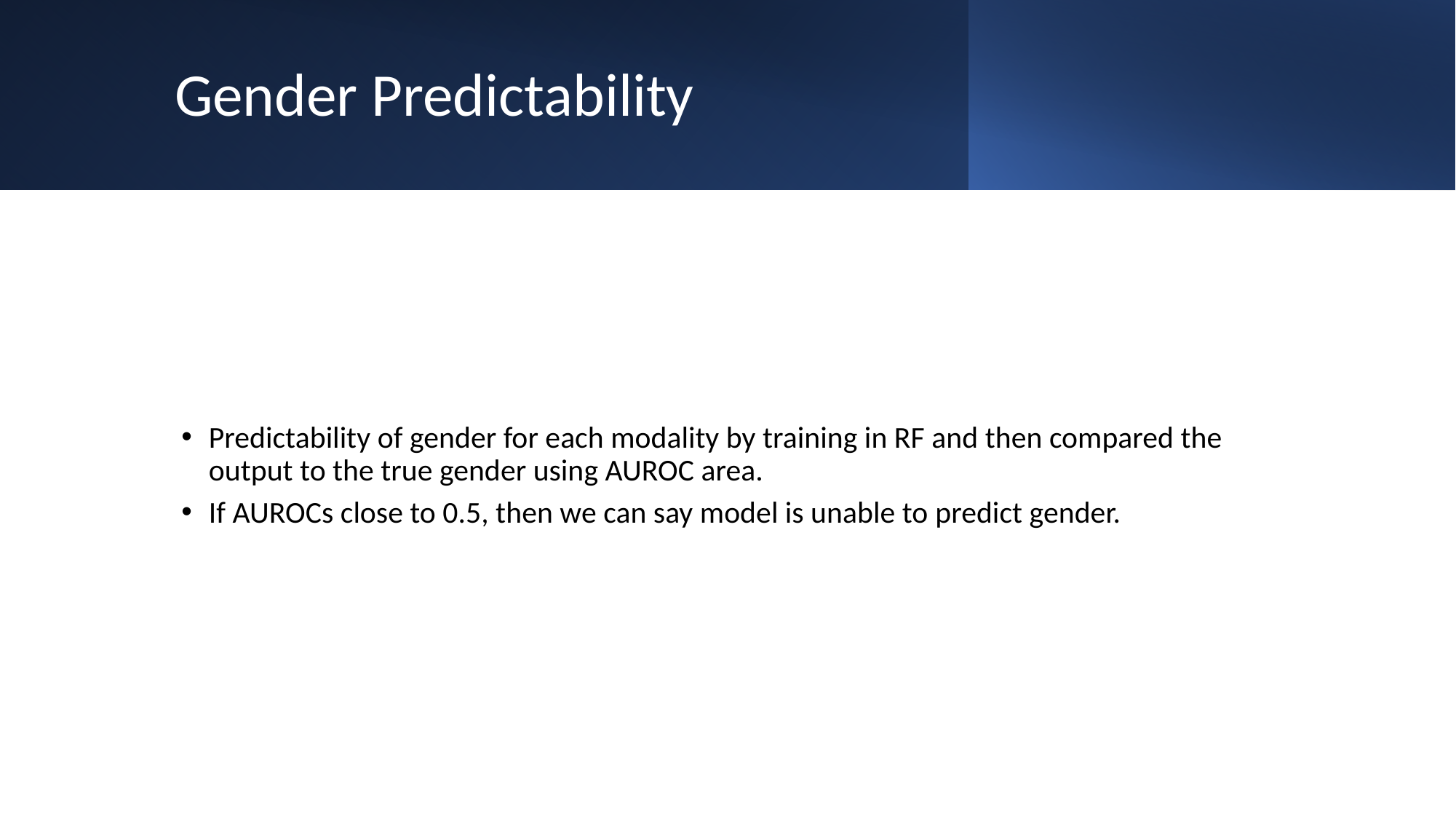

Gender Predictability
Predictability of gender for each modality by training in RF and then compared the output to the true gender using AUROC area.
If AUROCs close to 0.5, then we can say model is unable to predict gender.